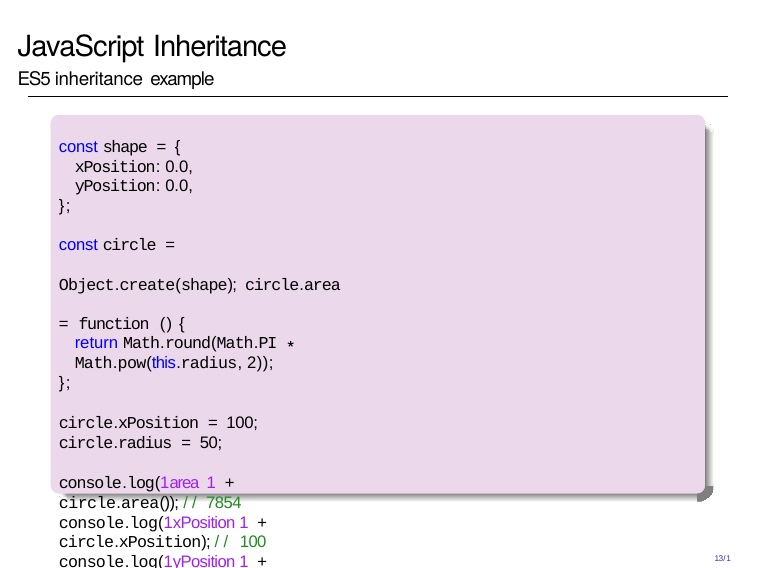

# JavaScript Inheritance
ES5 inheritance example

const shape = {
xPosition: 0.0,
yPosition: 0.0,
};
const circle = Object.create(shape);  circle.area = function () {
return Math.round(Math.PI ∗ Math.pow(this.radius, 2));
};

circle.xPosition = 100;
circle.radius = 50;

console.log(1area  1                       + circle.area()); // 7854
console.log(1xPosition 1                       + circle.xPosition); // 100
console.log(1yPosition 1                       + circle.yPosition); // 0 (default)

13/1